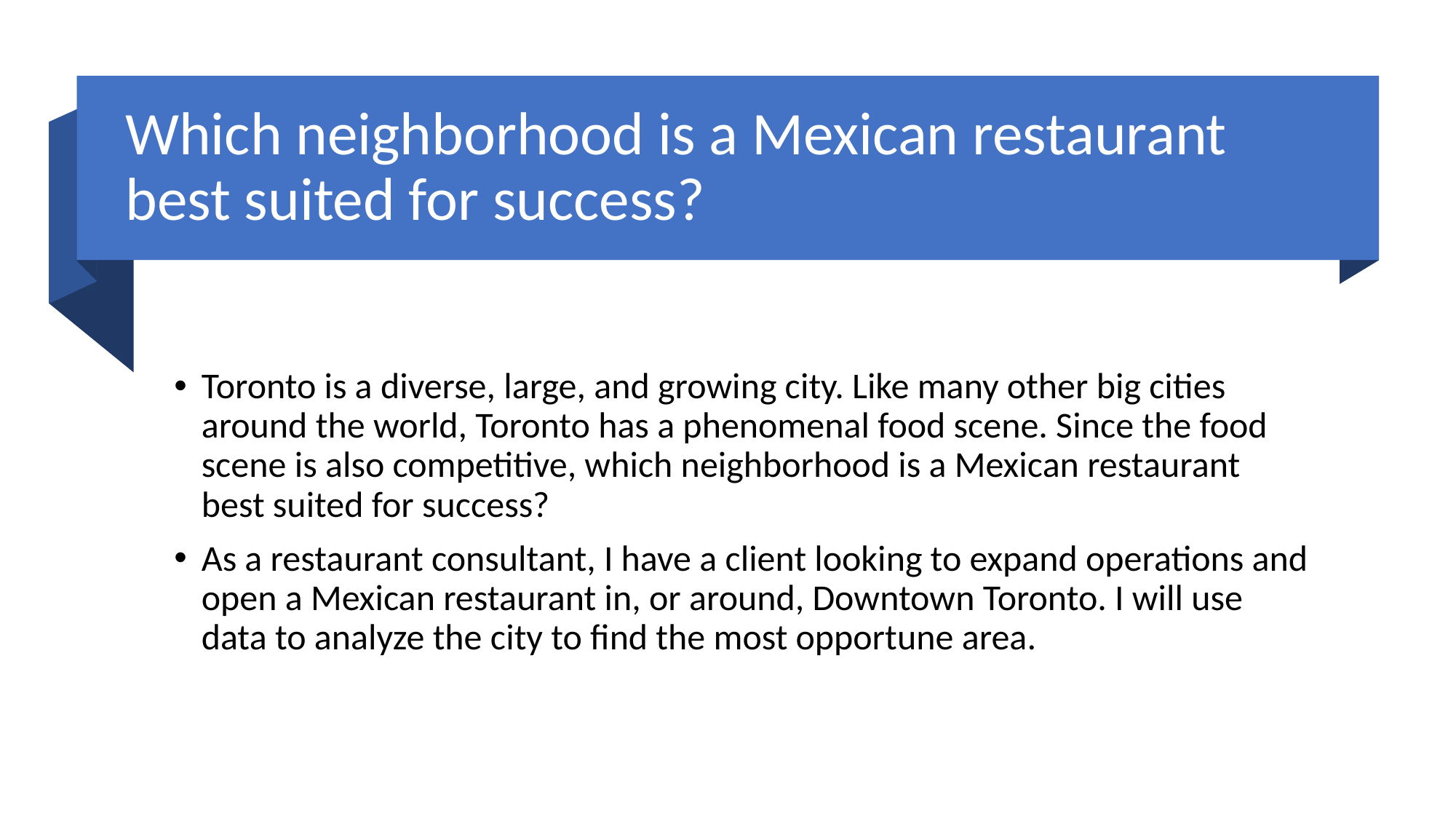

# Which neighborhood is a Mexican restaurant best suited for success?

Toronto is a diverse, large, and growing city. Like many other big cities around the world, Toronto has a phenomenal food scene. Since the food scene is also competitive, which neighborhood is a Mexican restaurant best suited for success?
As a restaurant consultant, I have a client looking to expand operations and open a Mexican restaurant in, or around, Downtown Toronto. I will use data to analyze the city to find the most opportune area.